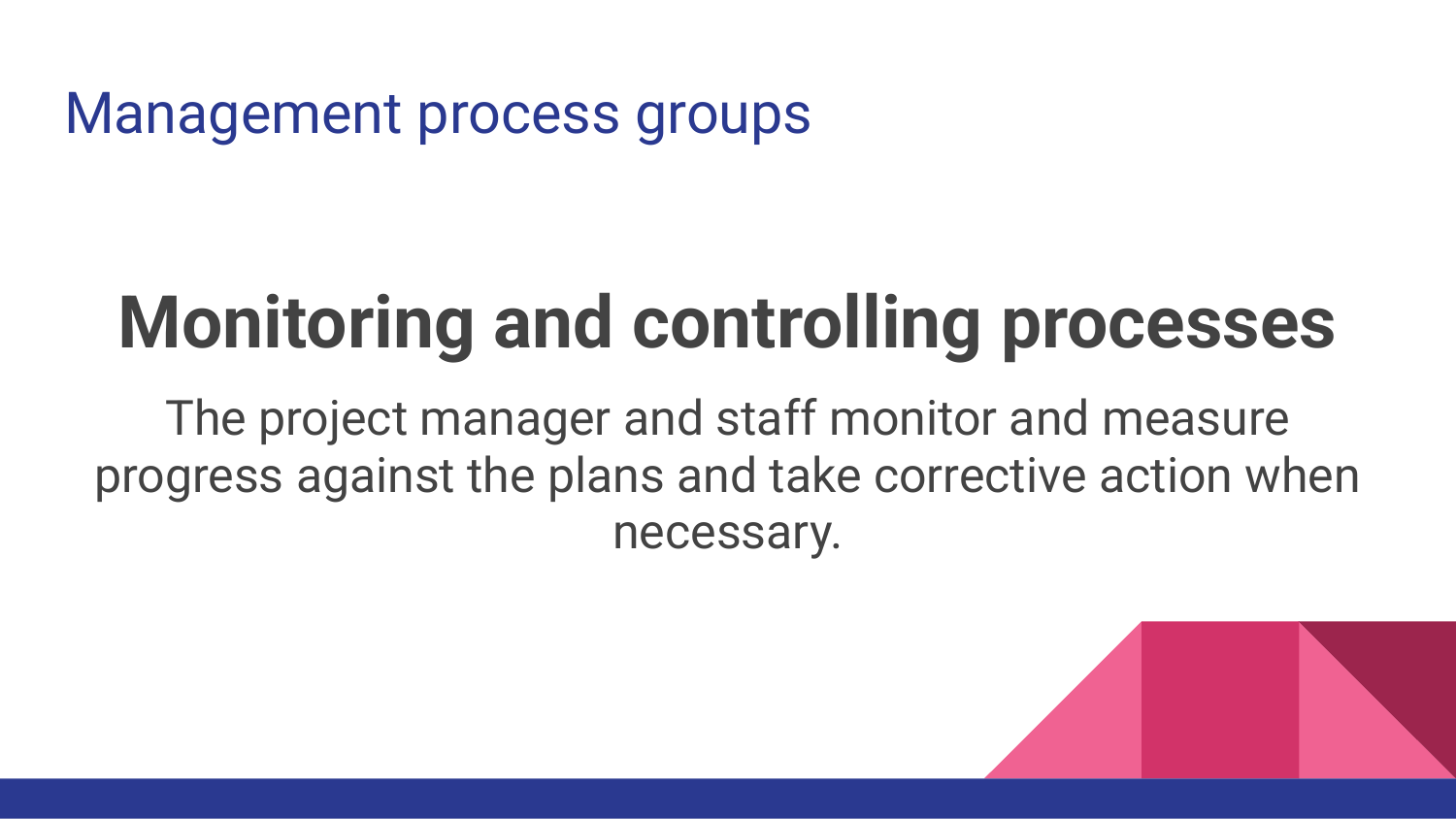

# Management process groups
Monitoring and controlling processes
The project manager and staff monitor and measure progress against the plans and take corrective action when necessary.